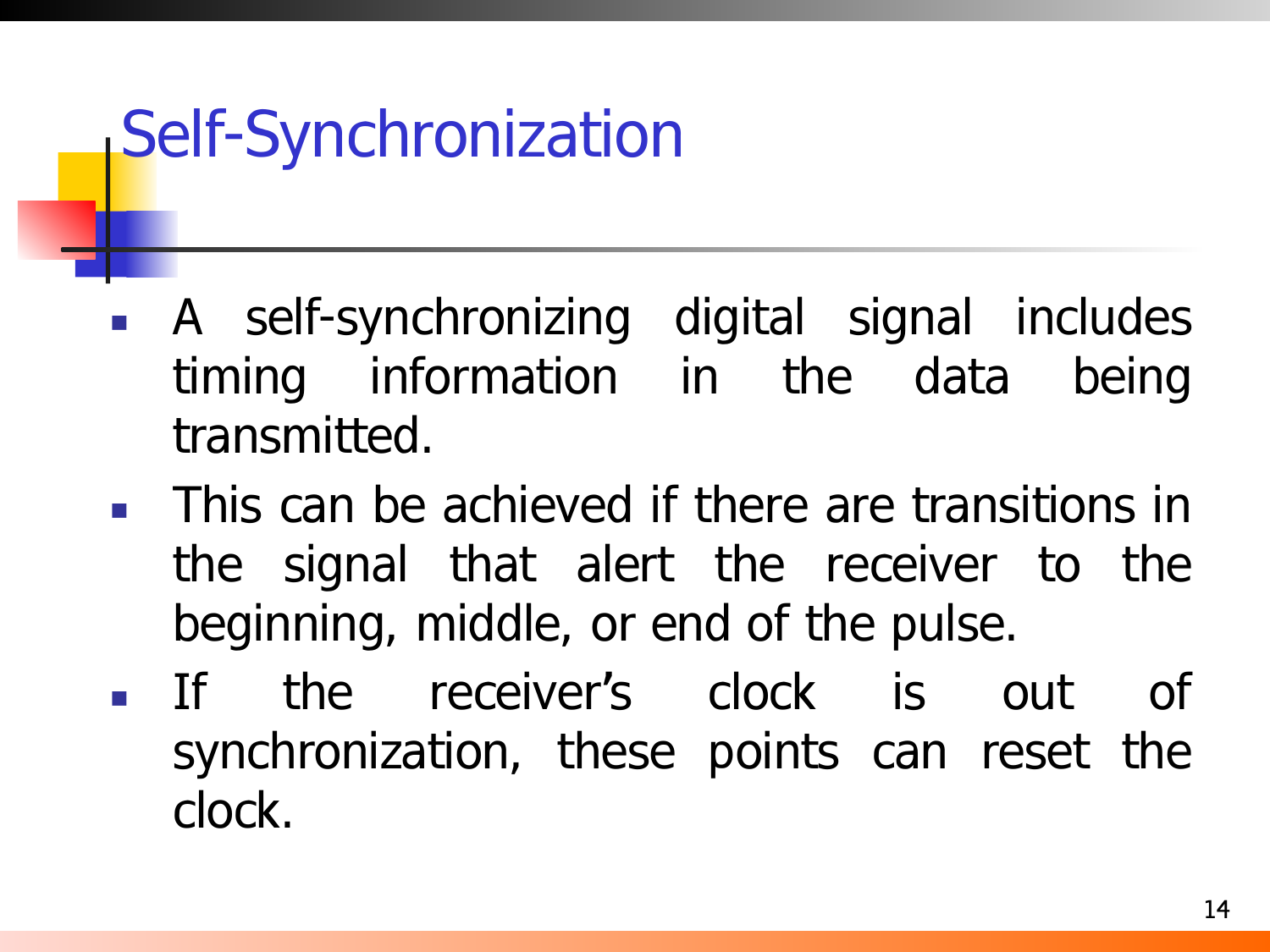

Self-Synchronization
A self-synchronizing digital signal includes timing information in the data being transmitted.
This can be achieved if there are transitions in the signal that alert the receiver to the beginning, middle, or end of the pulse.
If the receiver’s clock is out of synchronization, these points can reset the clock.
14